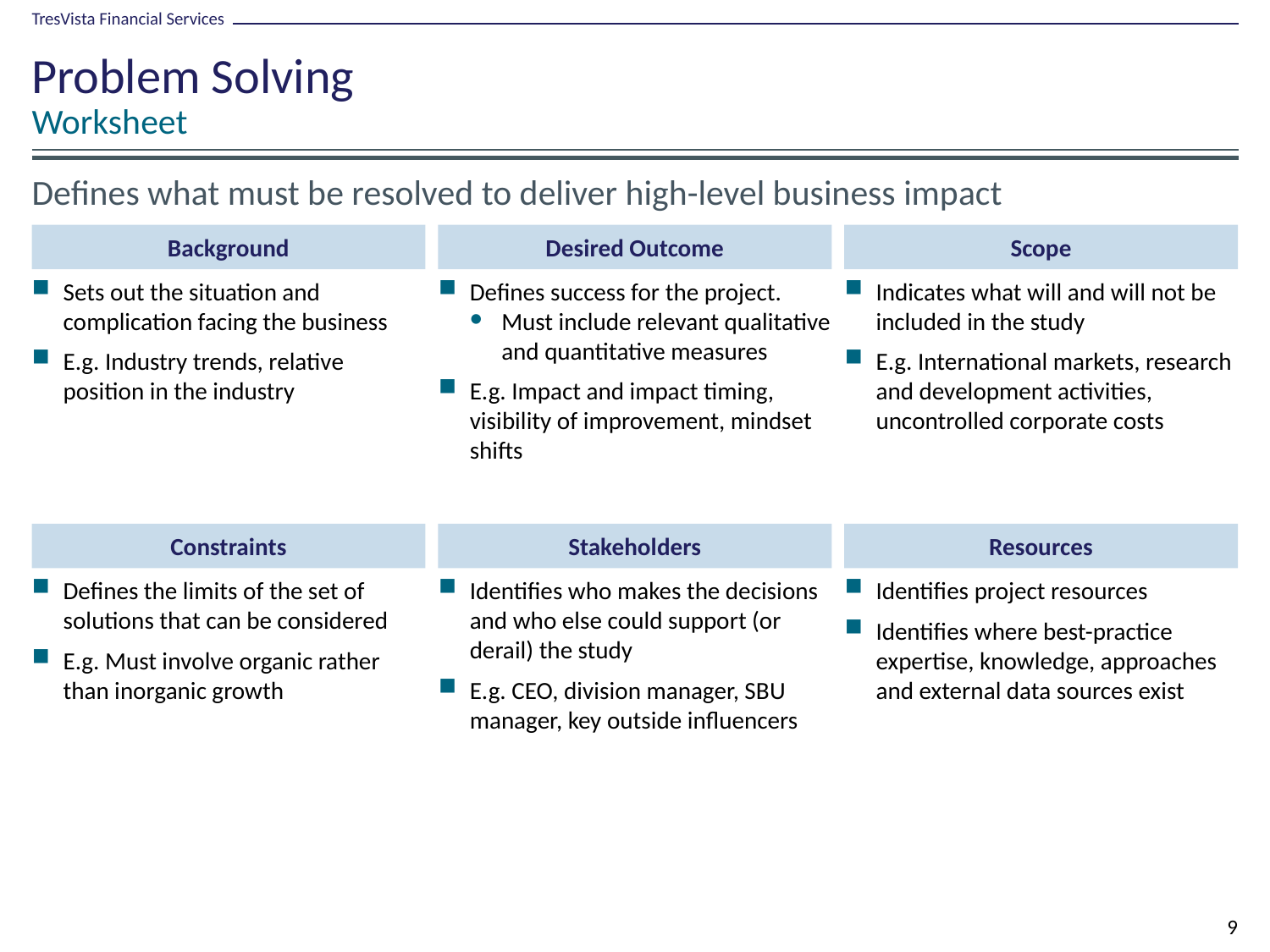

# Problem Solving
Worksheet
Defines what must be resolved to deliver high-level business impact
Background
Desired Outcome
Scope
Sets out the situation and complication facing the business
E.g. Industry trends, relative position in the industry

Defines success for the project.
Must include relevant qualitative and quantitative measures
E.g. Impact and impact timing, visibility of improvement, mindset shifts

Indicates what will and will not be included in the study
E.g. International markets, research and development activities, uncontrolled corporate costs

Constraints
Stakeholders
Resources
Defines the limits of the set of solutions that can be considered
E.g. Must involve organic rather than inorganic growth

Identifies who makes the decisions and who else could support (or derail) the study
E.g. CEO, division manager, SBU manager, key outside influencers

Identifies project resources
Identifies where best-practice expertise, knowledge, approaches and external data sources exist

9